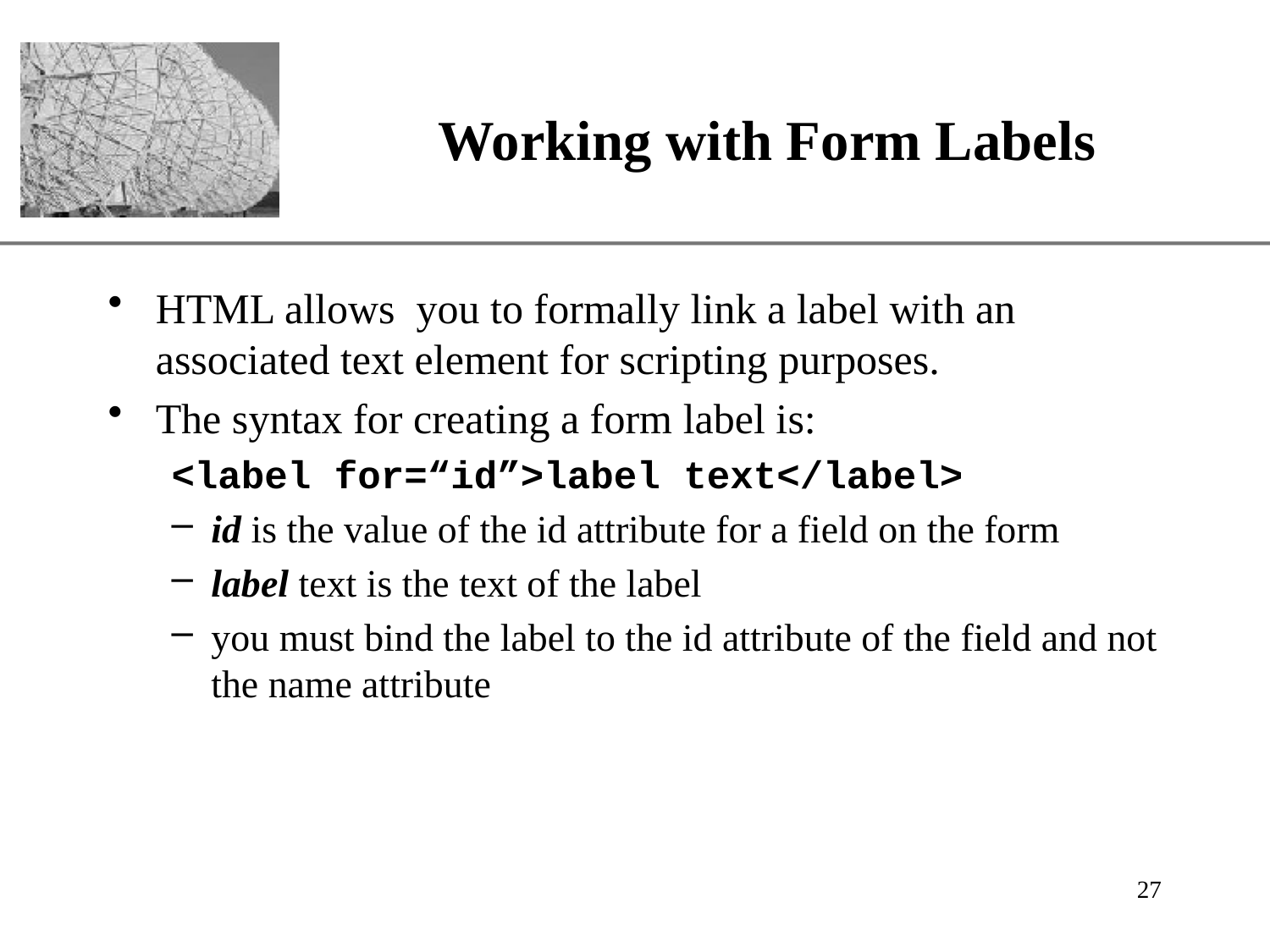

# Working with Form Labels
HTML allows  you to formally link a label with an associated text element for scripting purposes.
The syntax for creating a form label is:
<label for=“id”>label text</label>
id is the value of the id attribute for a field on the form
label text is the text of the label
you must bind the label to the id attribute of the field and not the name attribute
27